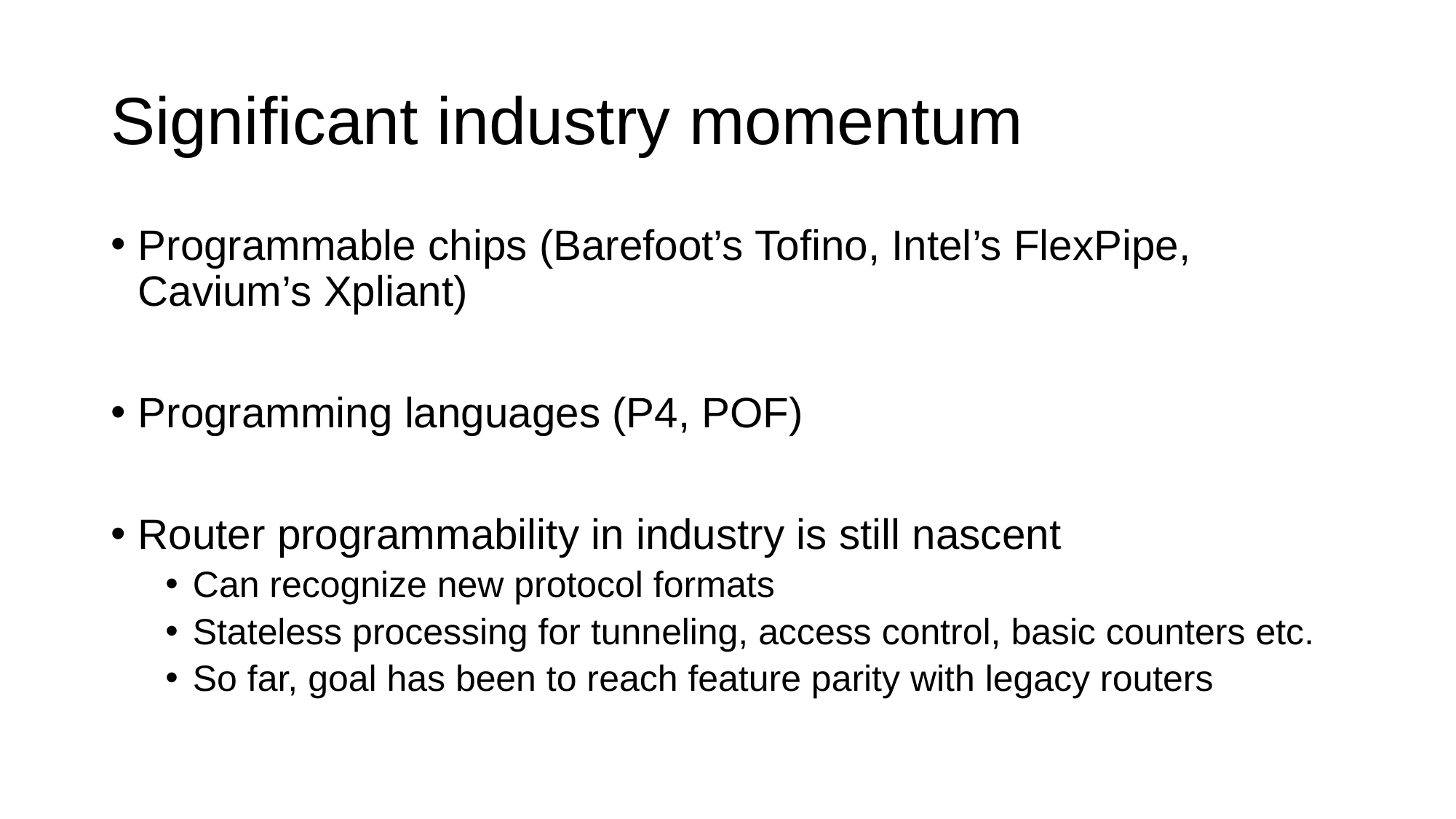

# Significant industry momentum
Programmable chips (Barefoot’s Tofino, Intel’s FlexPipe, Cavium’s Xpliant)

Programming languages (P4, POF)

Router programmability in industry is still nascent
Can recognize new protocol formats
Stateless processing for tunneling, access control, basic counters etc.
So far, goal has been to reach feature parity with legacy routers